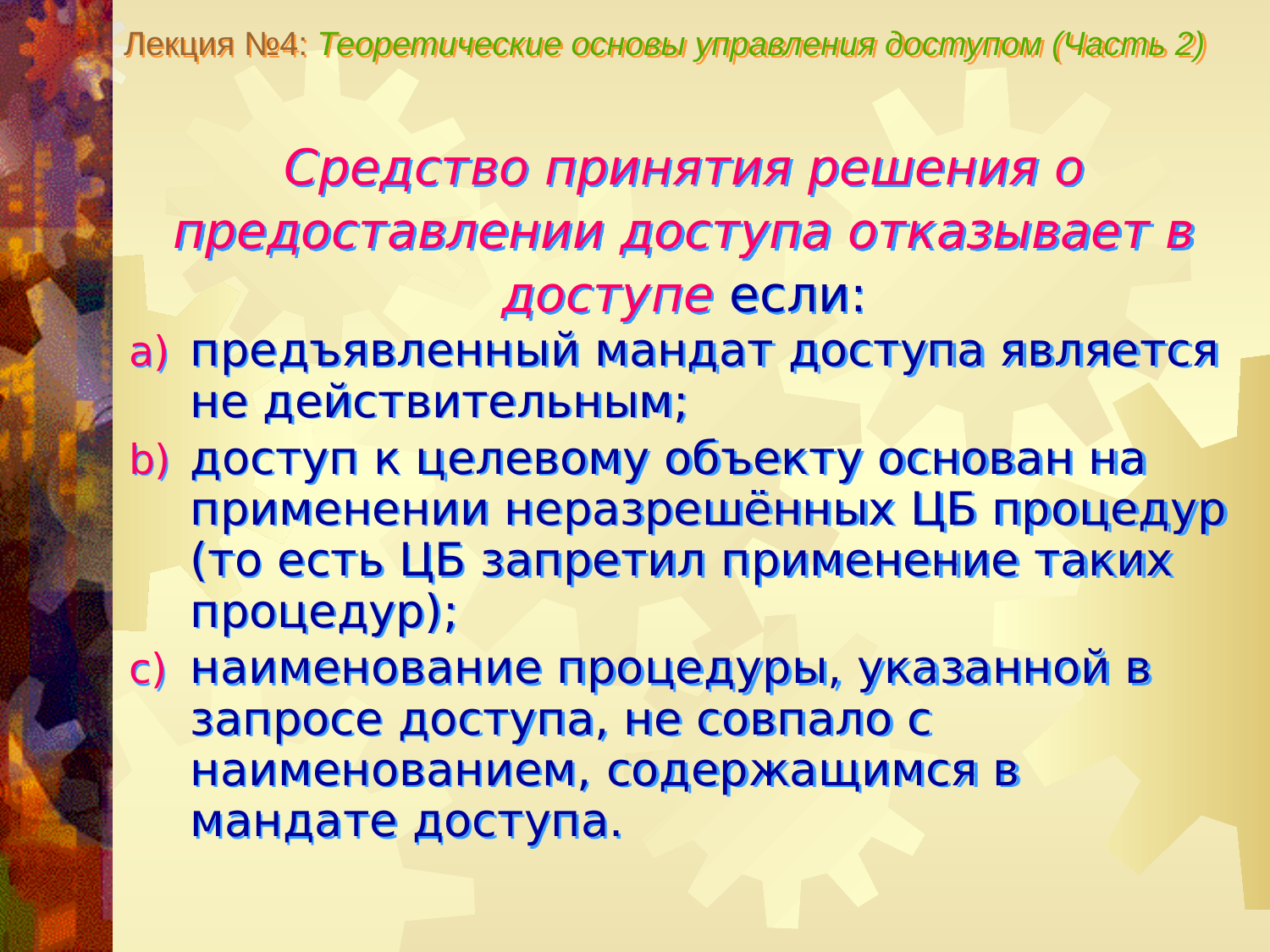

Лекция №4: Теоретические основы управления доступом (Часть 2)
Средство принятия решения о предоставлении доступа отказывает в доступе если:
предъявленный мандат доступа является не действительным;
доступ к целевому объекту основан на применении неразрешённых ЦБ процедур (то есть ЦБ запретил применение таких процедур);
наименование процедуры, указанной в запросе доступа, не совпало с наименованием, содержащимся в мандате доступа.